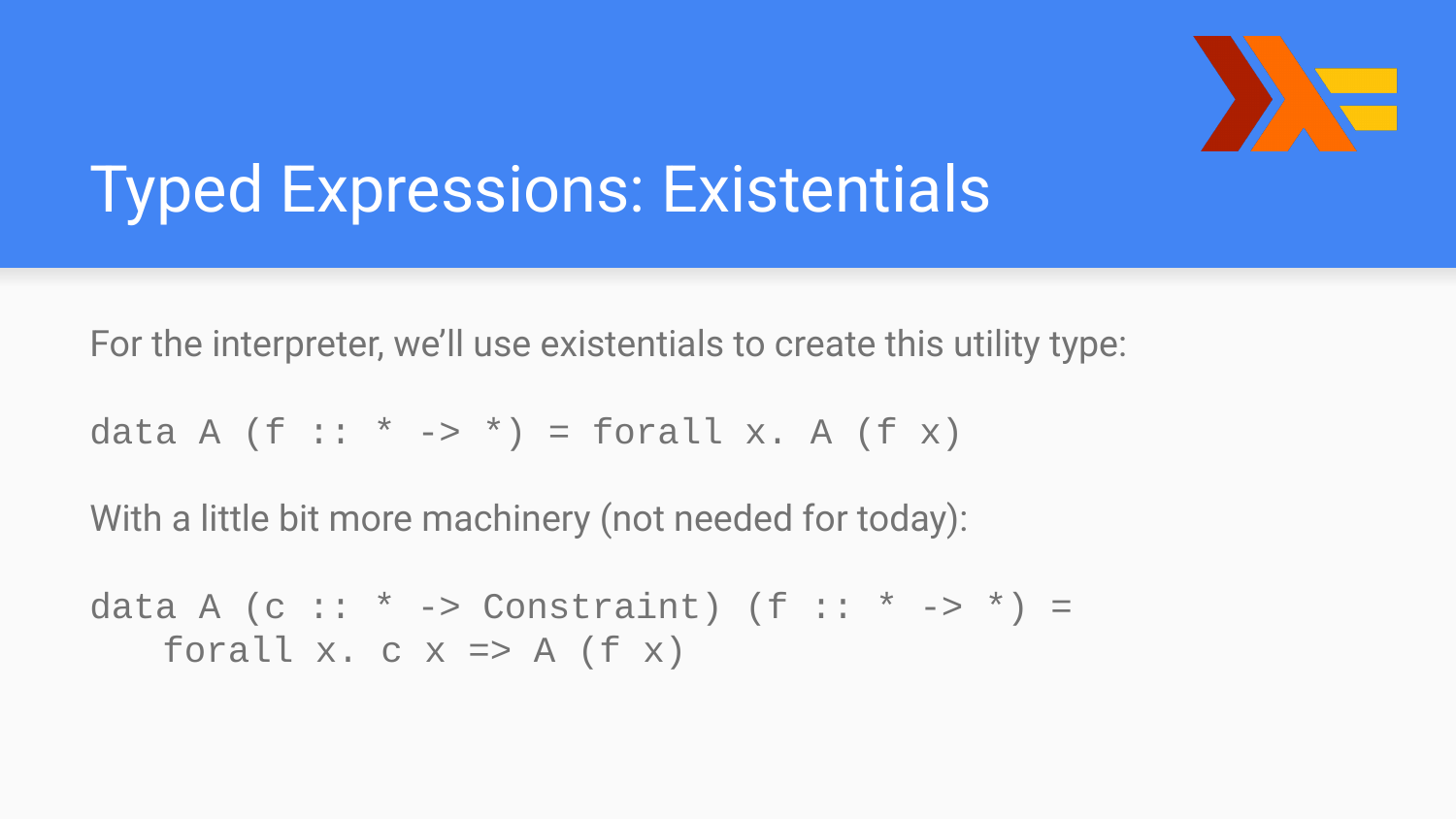

# Typed Expressions: Existentials
For the interpreter, we’ll use existentials to create this utility type:

data A (f :: * -> *) = forall x. A (f x)

With a little bit more machinery (not needed for today):

data A (c :: * -> Constraint) (f :: * -> *) =
forall x. c x => A (f x)